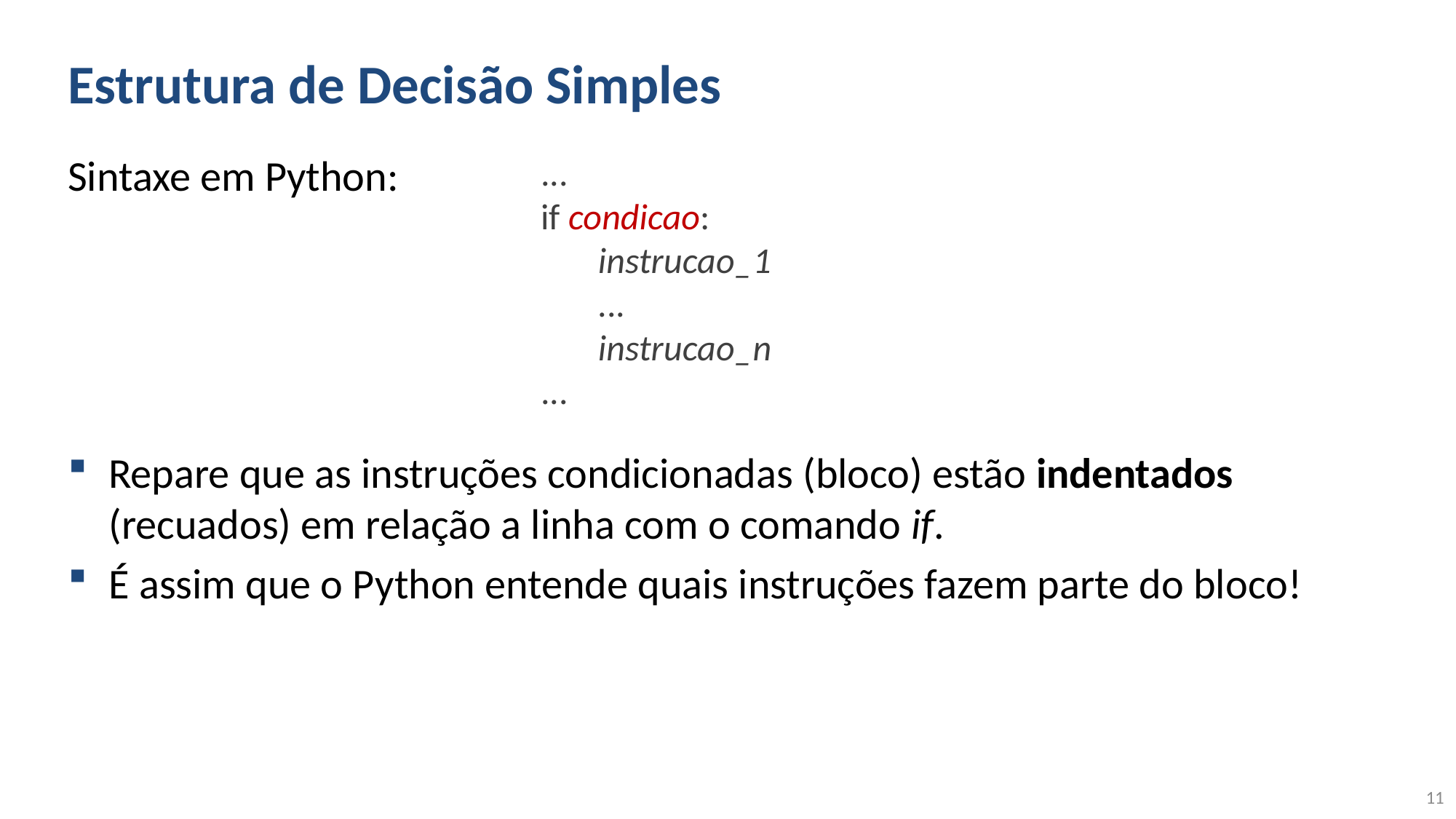

# Estrutura de Decisão Simples
Sintaxe em Python:

Repare que as instruções condicionadas (bloco) estão indentados (recuados) em relação a linha com o comando if.
É assim que o Python entende quais instruções fazem parte do bloco!

...
if condicao:
       instrucao_1
       ...
       instrucao_n
...
11